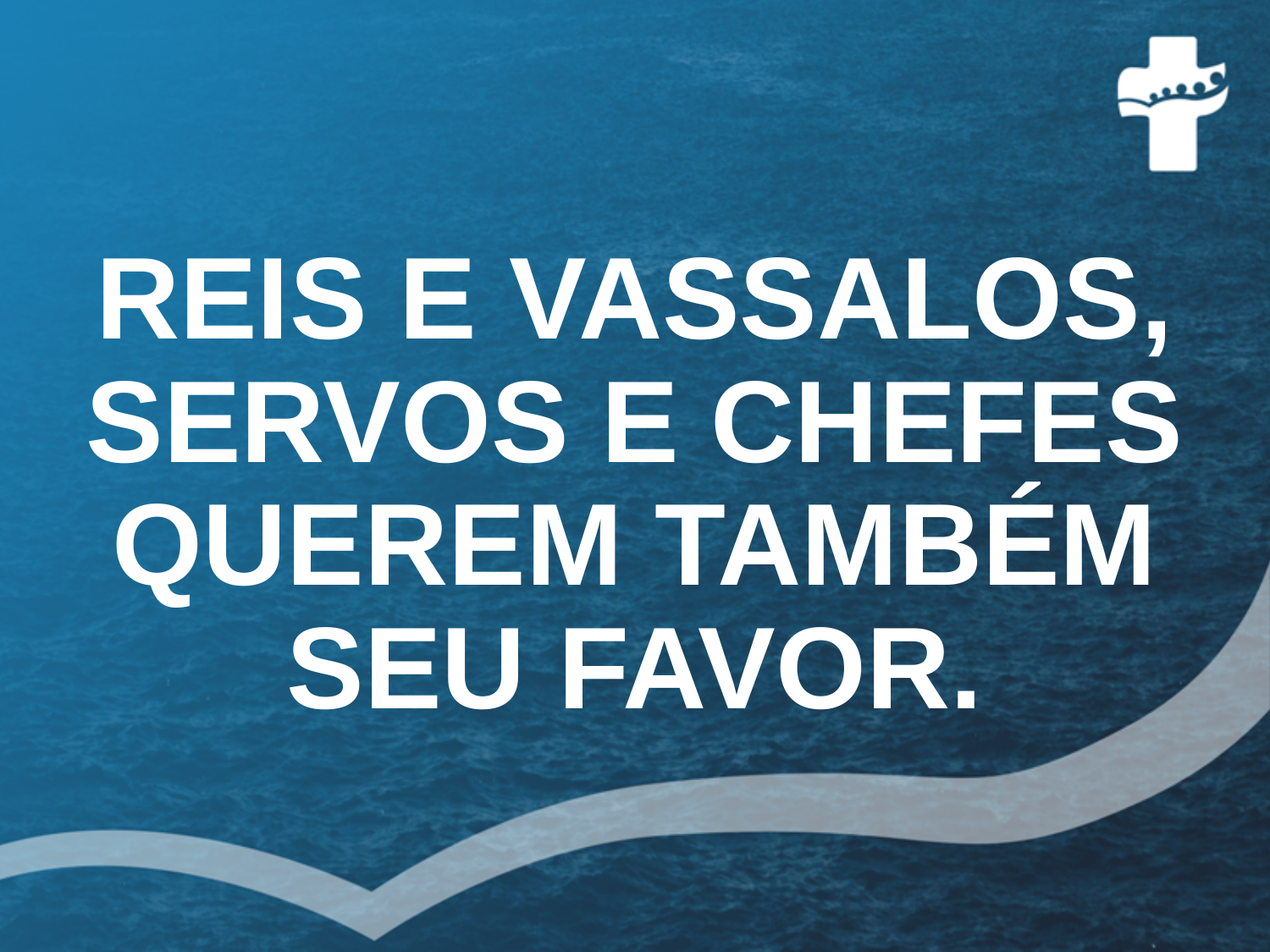

# REIS E VASSALOS, SERVOS E CHEFES QUEREM TAMBÉM SEU FAVOR.